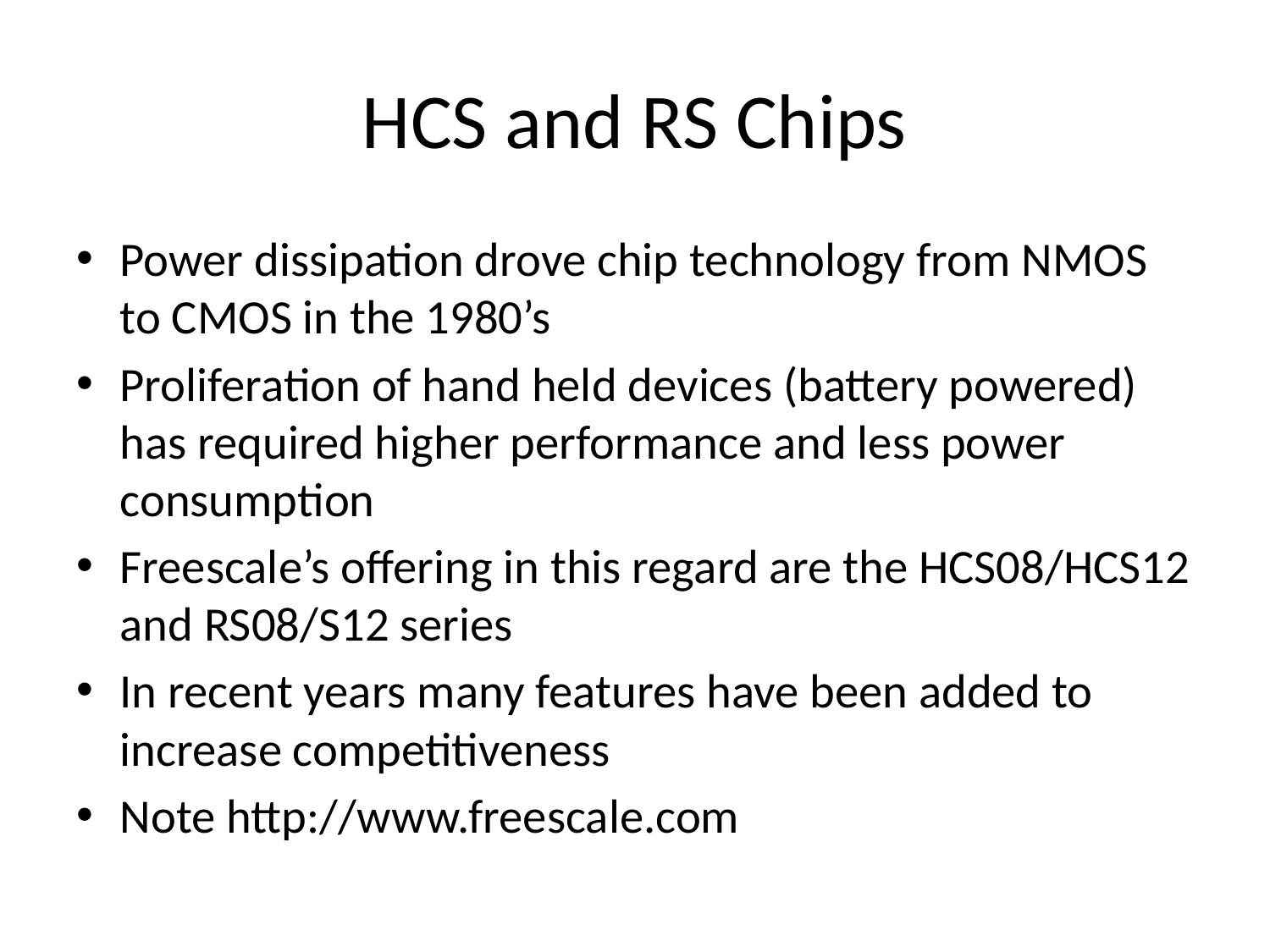

# HCS and RS Chips
Power dissipation drove chip technology from NMOS to CMOS in the 1980’s
Proliferation of hand held devices (battery powered) has required higher performance and less power consumption
Freescale’s offering in this regard are the HCS08/HCS12 and RS08/S12 series
In recent years many features have been added to increase competitiveness
Note http://www.freescale.com